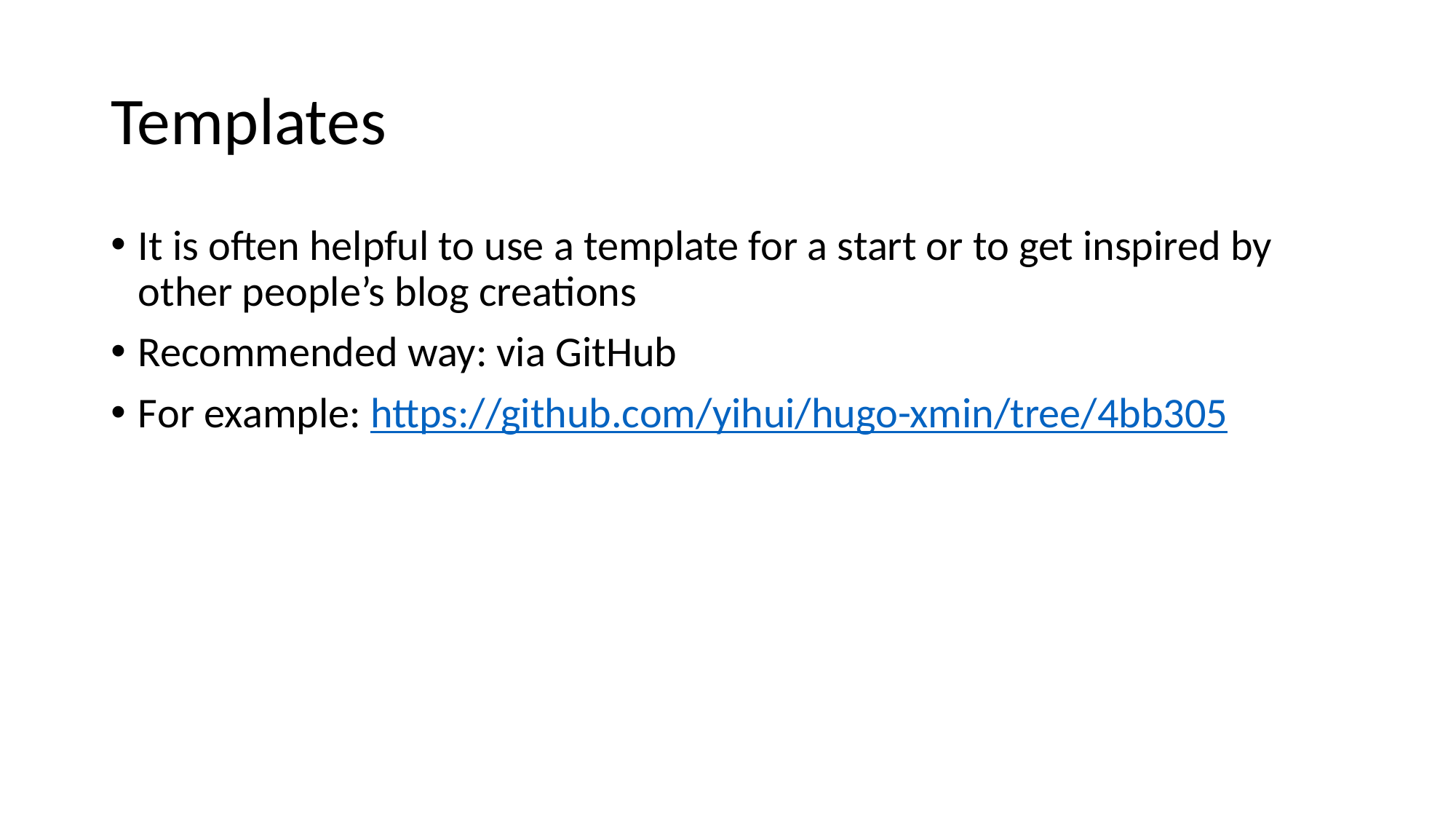

# Templates
It is often helpful to use a template for a start or to get inspired by other people’s blog creations
Recommended way: via GitHub
For example: https://github.com/yihui/hugo-xmin/tree/4bb305